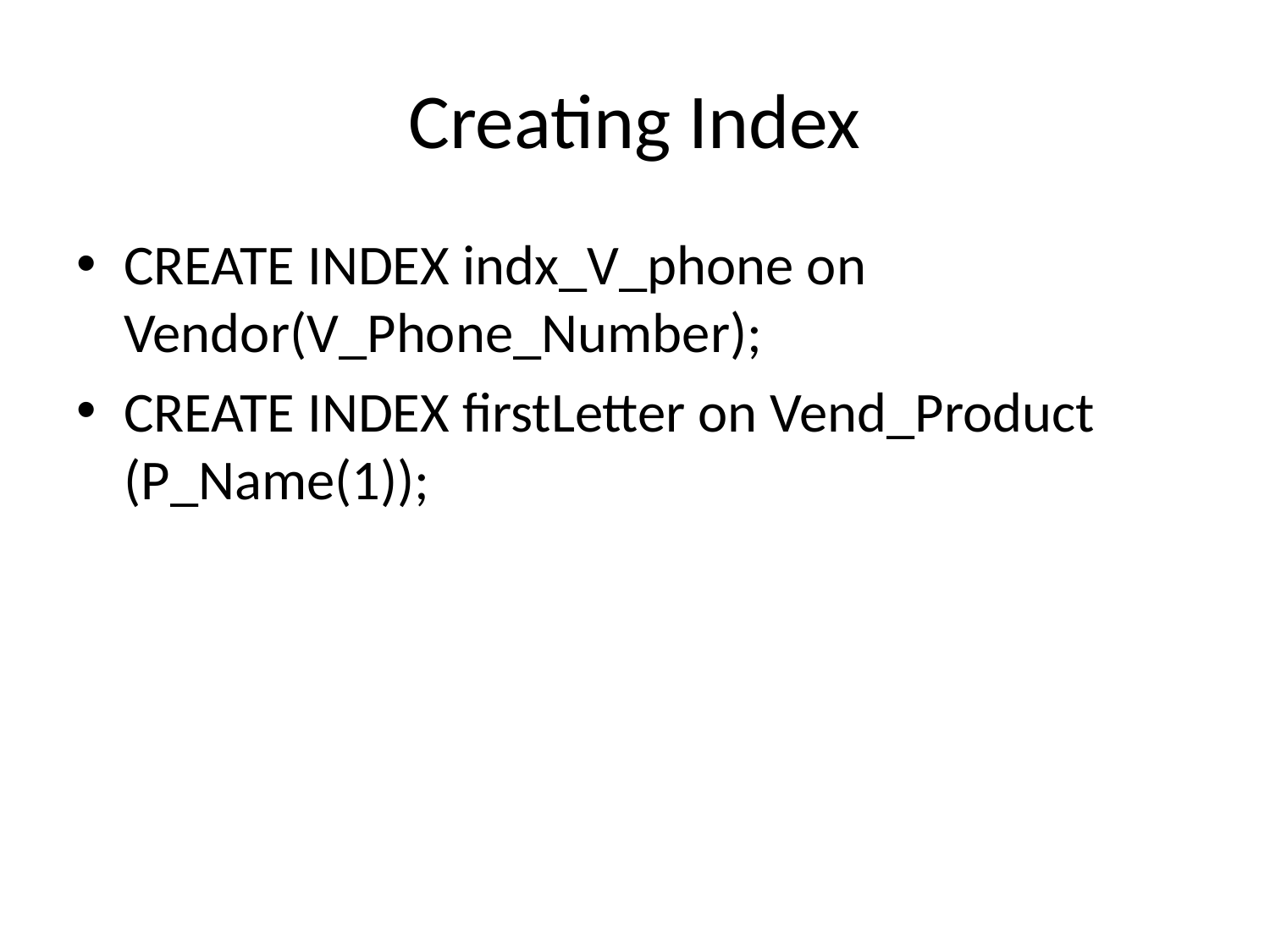

# Creating Index
CREATE INDEX indx_V_phone on Vendor(V_Phone_Number);
CREATE INDEX firstLetter on Vend_Product (P_Name(1));